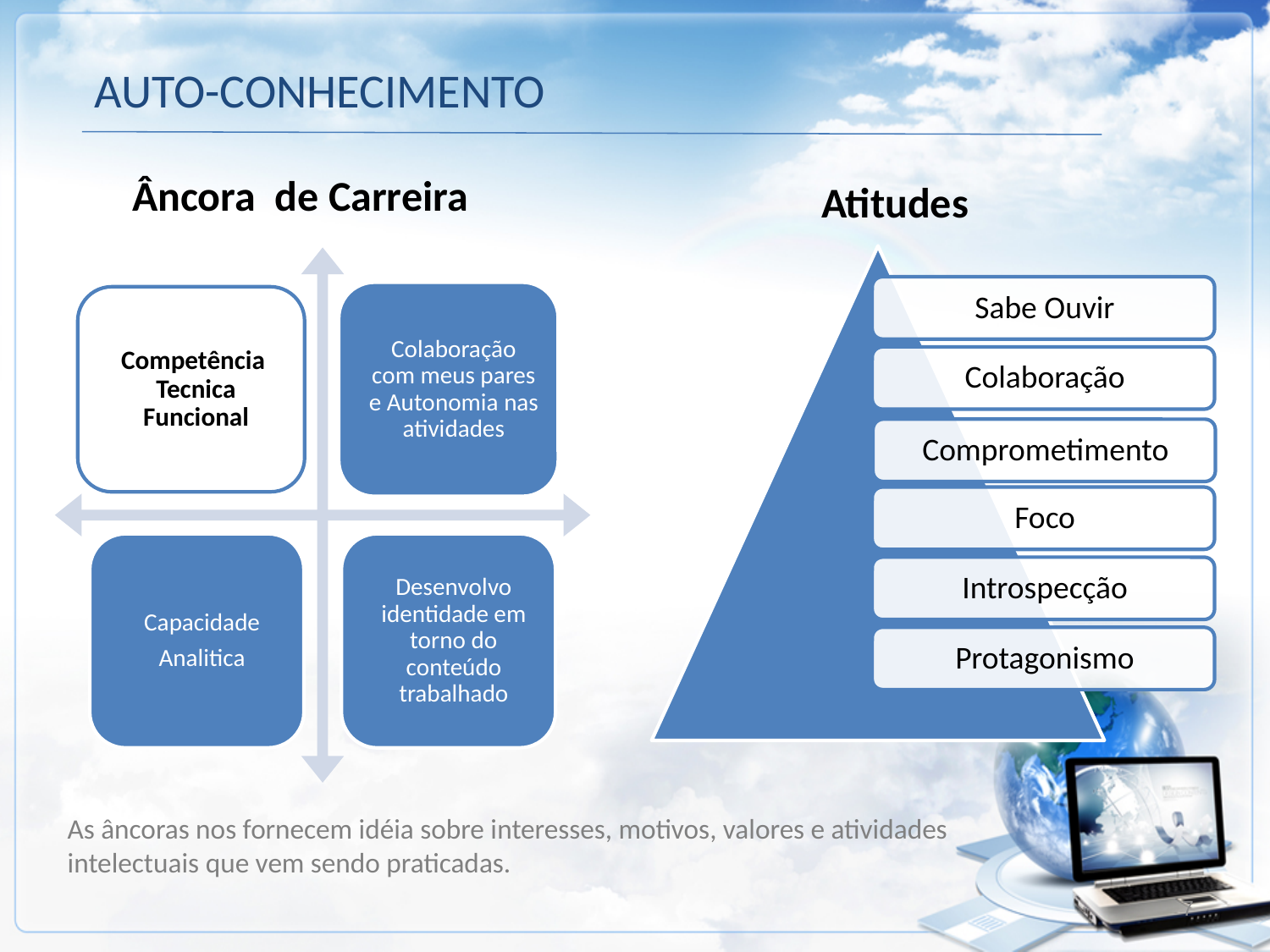

Auto-conhecimento
Âncora  de Carreira
Atitudes
Sabe Ouvir
Colaboração
Comprometimento
Foco
Introspecção
Protagonismo
Competência  Tecnica Funcional
Colaboração com meus pares e Autonomia nas atividades
Capacidade
Analitica
Desenvolvo identidade em torno do conteúdo trabalhado
As âncoras nos fornecem idéia sobre interesses, motivos, valores e atividades intelectuais que vem sendo praticadas.
7